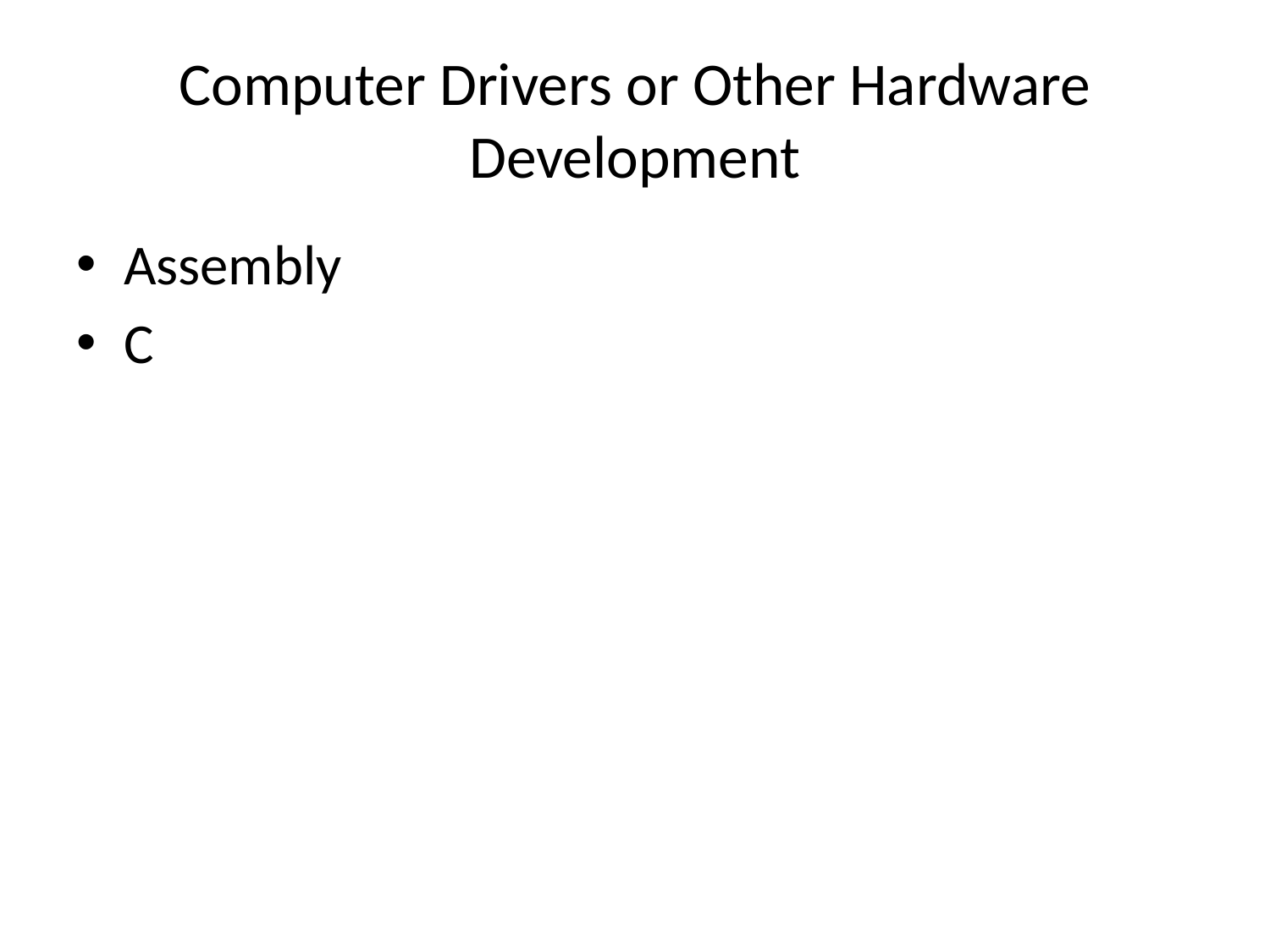

# Computer Drivers or Other Hardware Development
Assembly
C